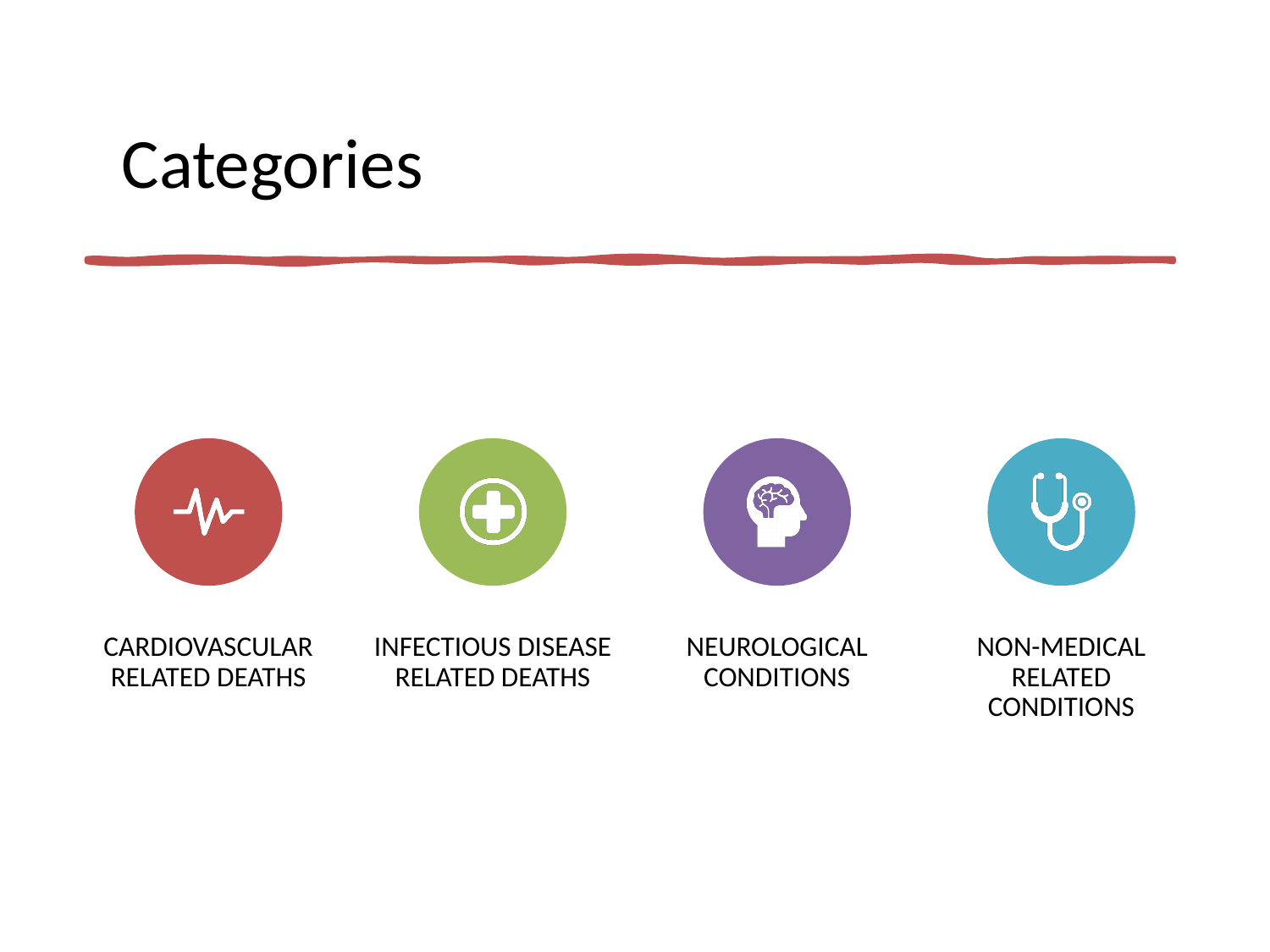

#
Categories

Cardiovascular Related Deaths
Infectious Disease Related Deaths
Neurological Conditions
Non-Medical Related Conditions